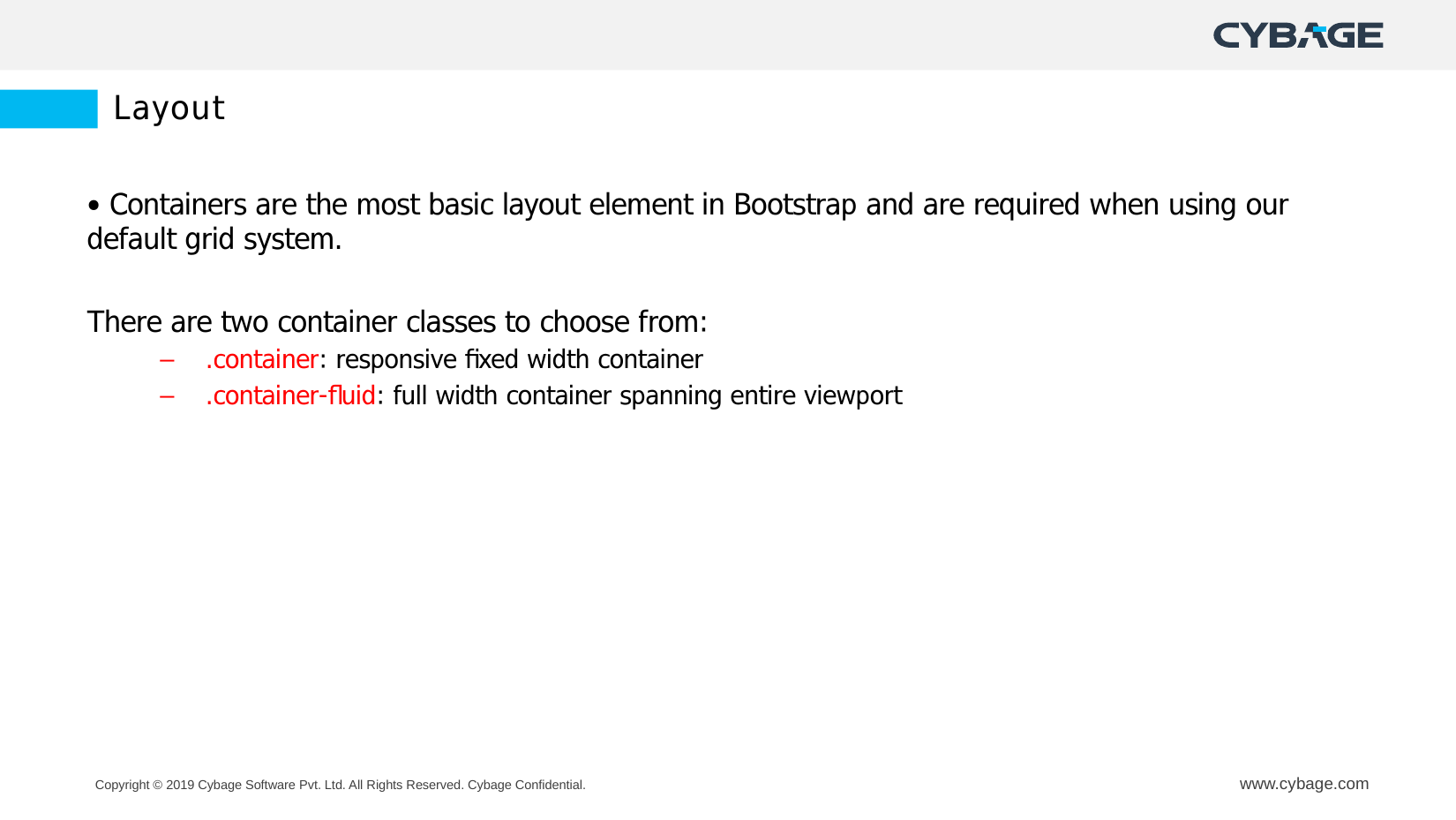

# Layout
• Containers are the most basic layout element in Bootstrap and are required when using our default grid system.

There are two container classes to choose from:
.container: responsive fixed width container
.container-fluid: full width container spanning entire viewport